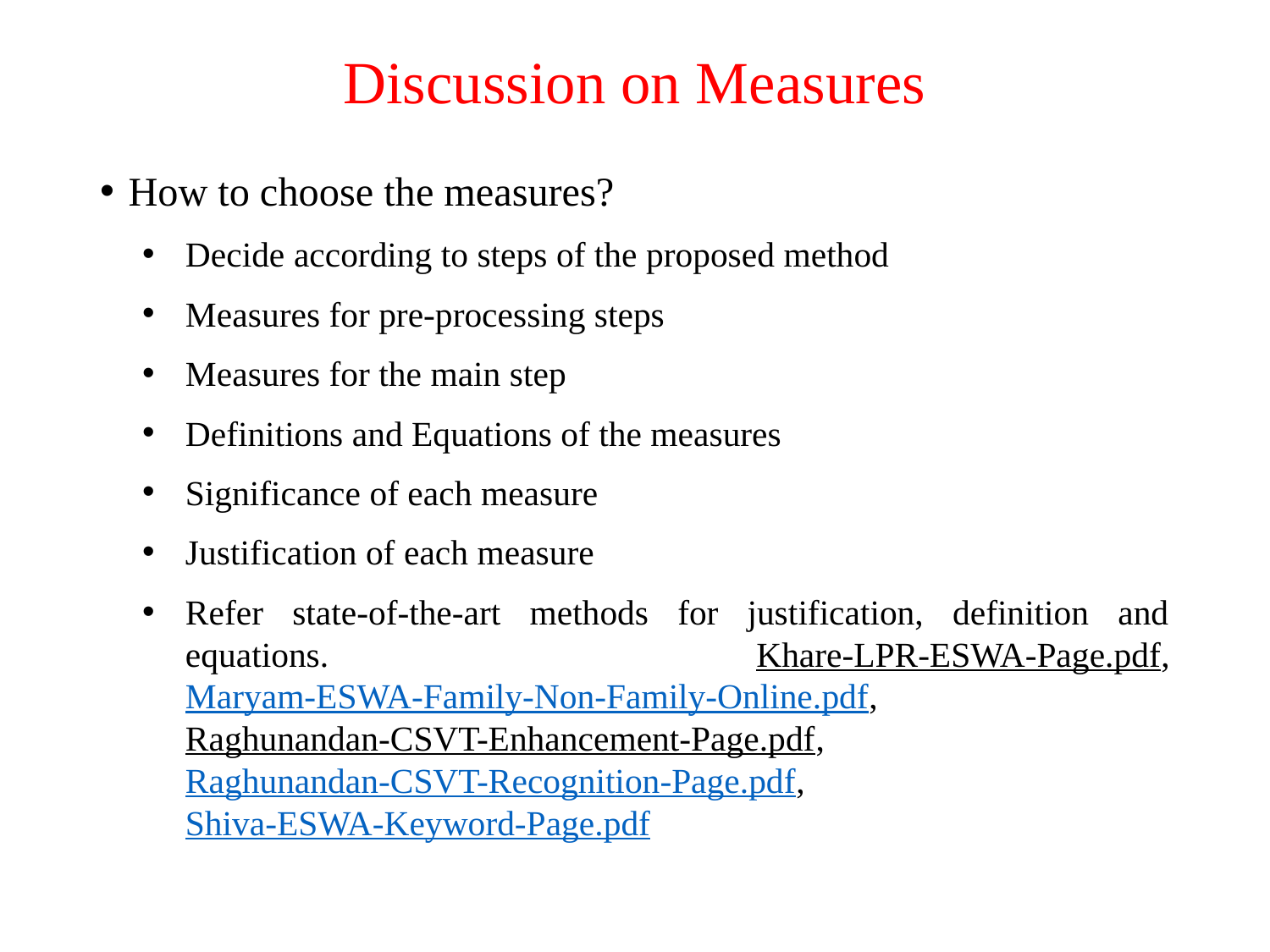

# Discussion on Measures
How to choose the measures?
Decide according to steps of the proposed method
Measures for pre-processing steps
Measures for the main step
Definitions and Equations of the measures
Significance of each measure
Justification of each measure
Refer state-of-the-art methods for justification, definition and equations. Khare-LPR-ESWA-Page.pdf, Maryam-ESWA-Family-Non-Family-Online.pdf, Raghunandan-CSVT-Enhancement-Page.pdf, Raghunandan-CSVT-Recognition-Page.pdf, Shiva-ESWA-Keyword-Page.pdf